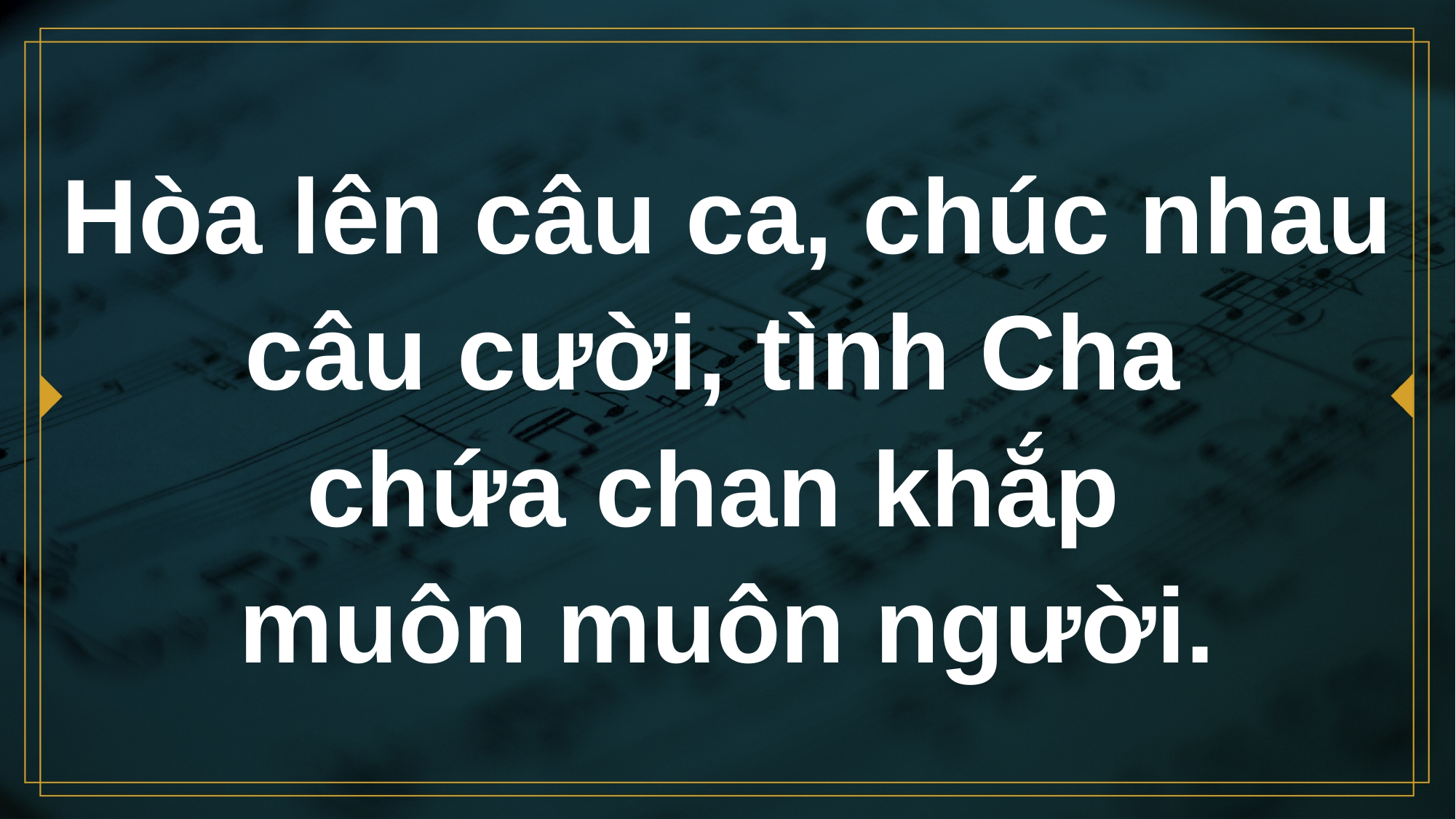

# Hòa lên câu ca, chúc nhau câu cười, tình Cha chứa chan khắp muôn muôn người.